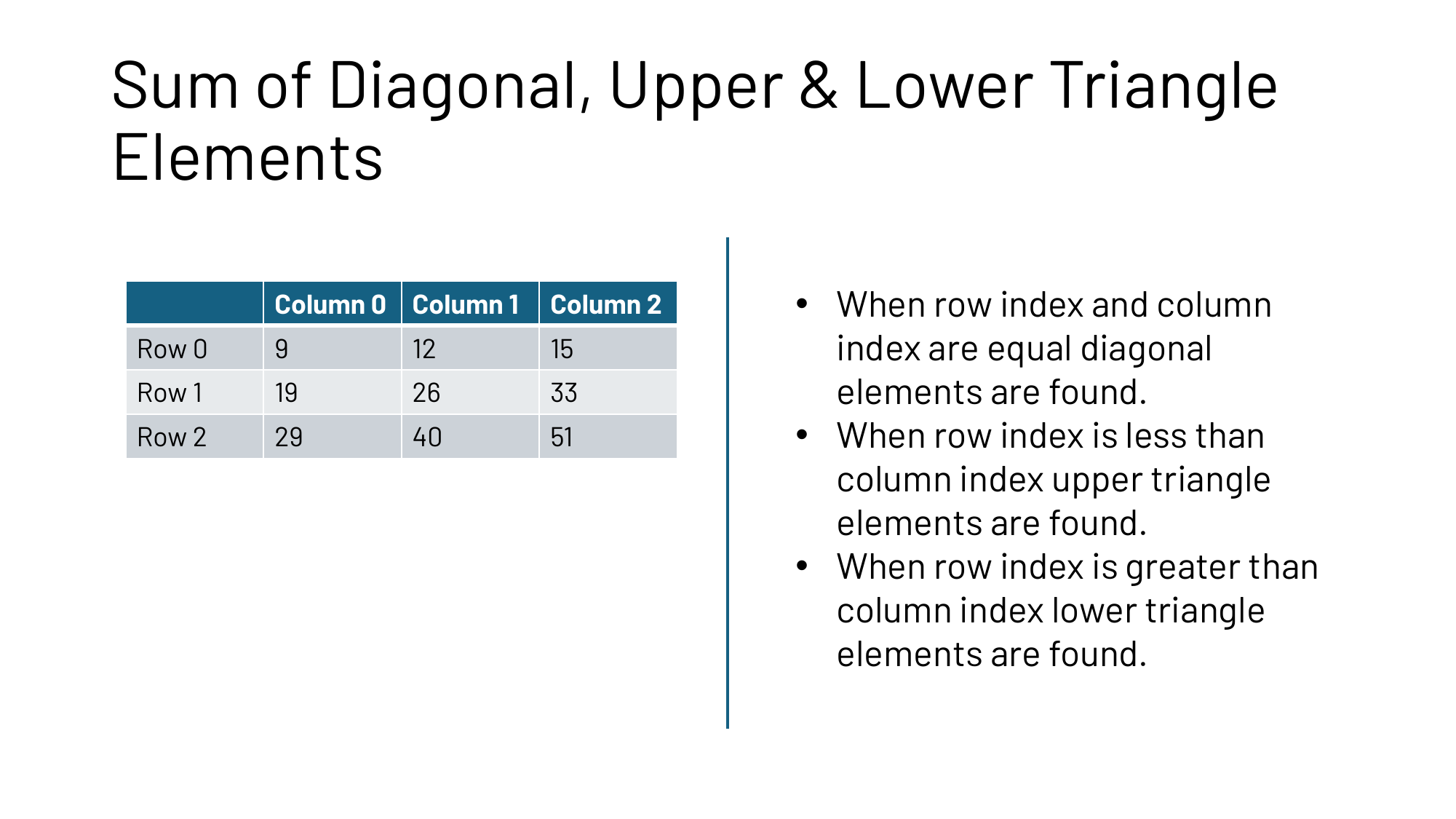

# Sum of Diagonal, Upper & Lower Triangle Elements
When row index and column index are equal diagonal elements are found.
When row index is less than column index upper triangle elements are found.
When row index is greater than column index lower triangle elements are found.

|  | Column 0 | Column 1 | Column 2 |
| --- | --- | --- | --- |
| Row 0 | 9 | 12 | 15 |
| Row 1 | 19 | 26 | 33 |
| Row 2 | 29 | 40 | 51 |